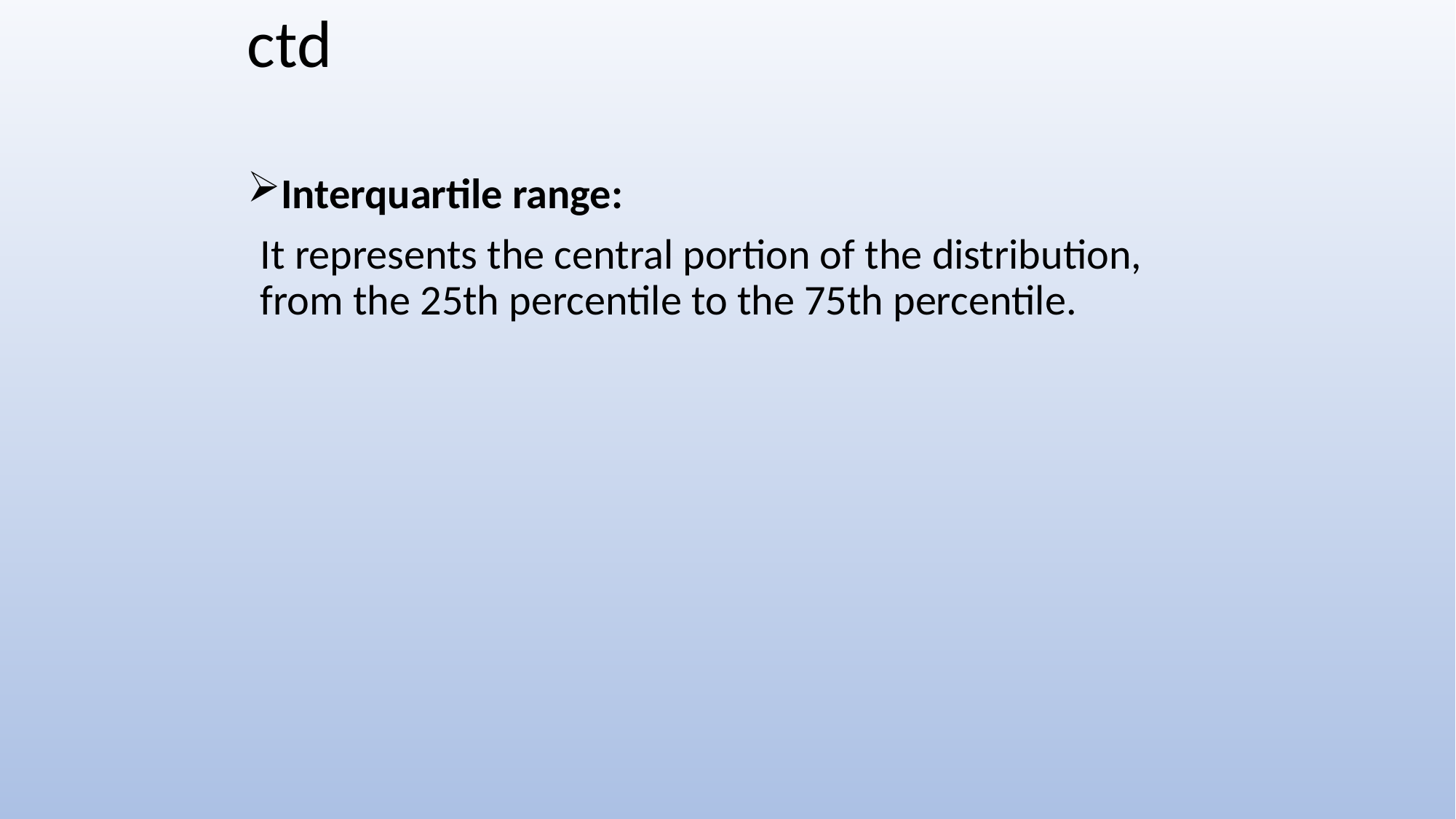

# ctd

Interquartile range:
It represents the central portion of the distribution, from the 25th percentile to the 75th percentile.